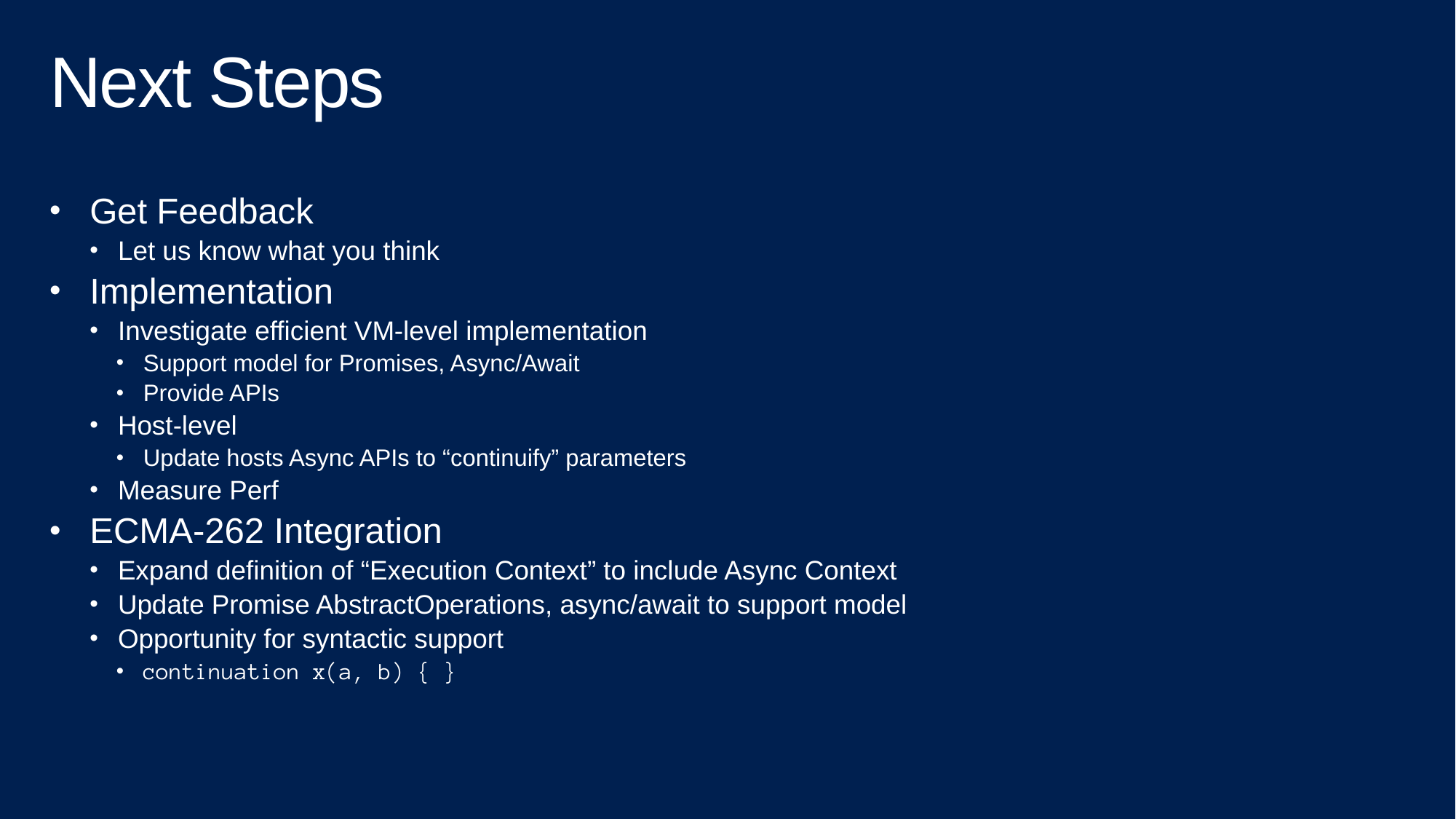

# Next Steps
Get Feedback
Let us know what you think
Implementation
Investigate efficient VM-level implementation
Support model for Promises, Async/Await
Provide APIs
Host-level
Update hosts Async APIs to “continuify” parameters
Measure Perf
ECMA-262 Integration
Expand definition of “Execution Context” to include Async Context
Update Promise AbstractOperations, async/await to support model
Opportunity for syntactic support
continuation x(a, b) { }